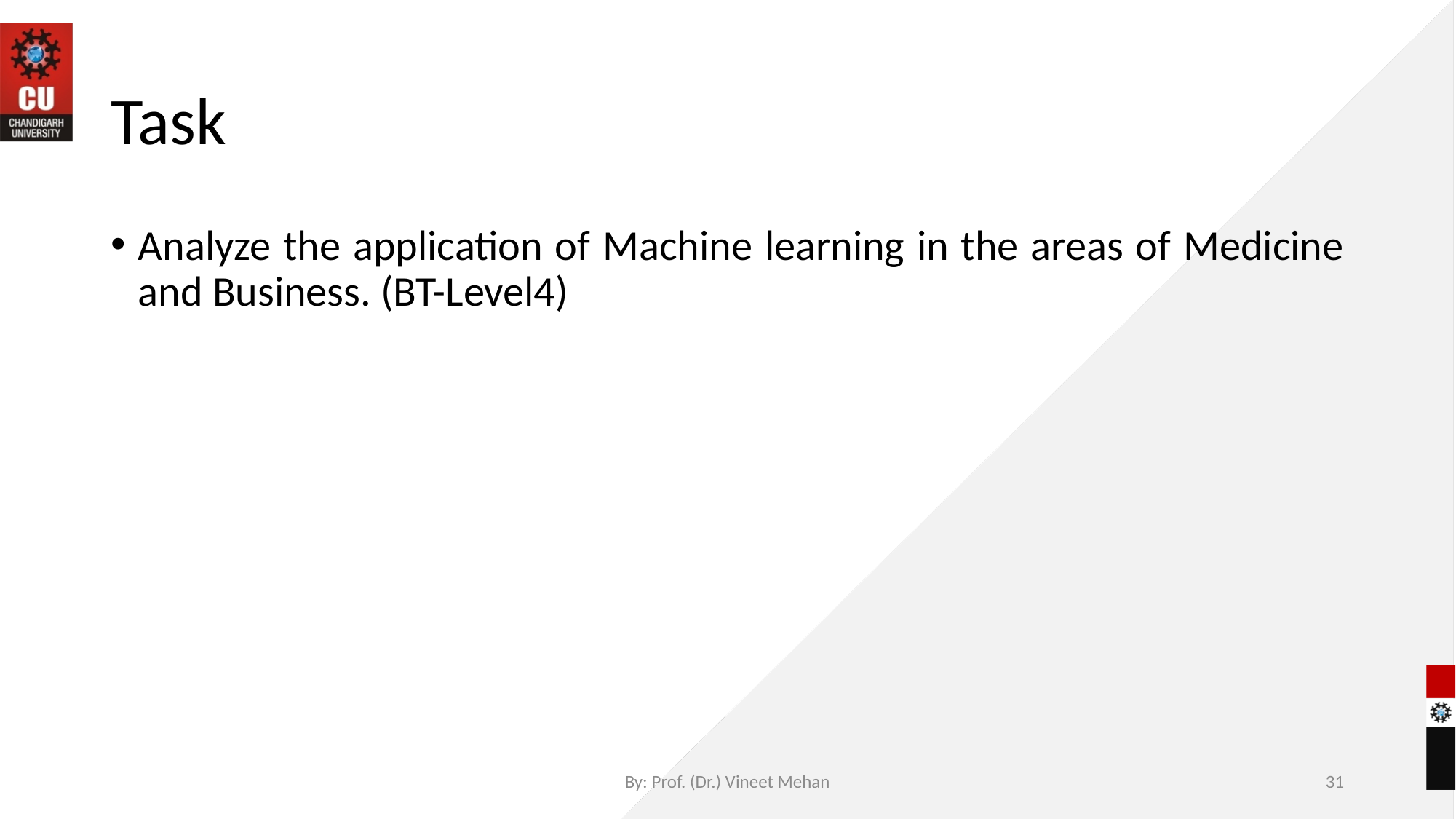

# Task
Analyze the application of Machine learning in the areas of Medicine and Business. (BT-Level4)
By: Prof. (Dr.) Vineet Mehan
31